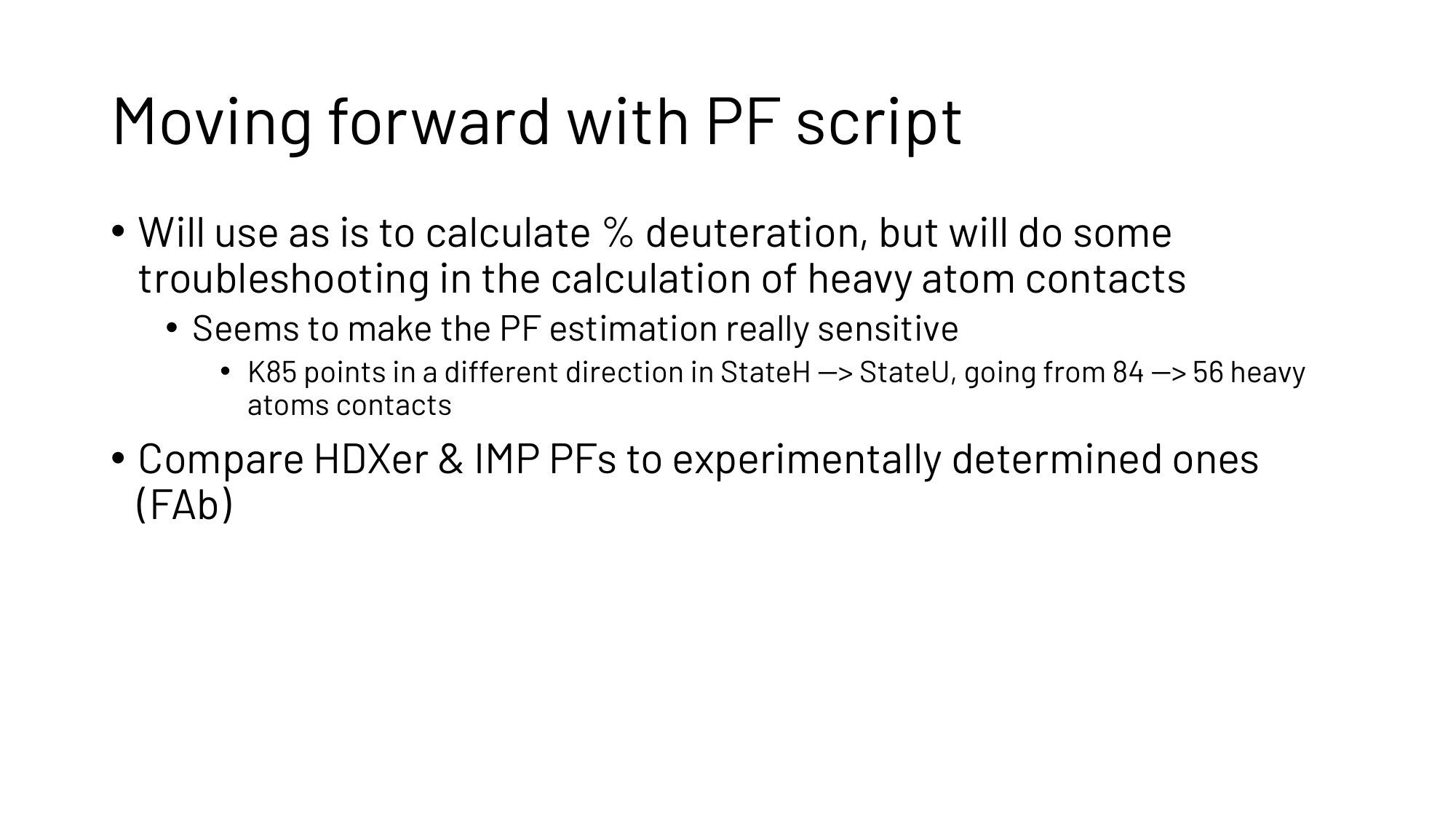

# Moving forward with PF script
Will use as is to calculate % deuteration, but will do some troubleshooting in the calculation of heavy atom contacts
Seems to make the PF estimation really sensitive
K85 points in a different direction in StateH --> StateU, going from 84 --> 56 heavy atoms contacts
Compare HDXer & IMP PFs to experimentally determined ones (FAb)